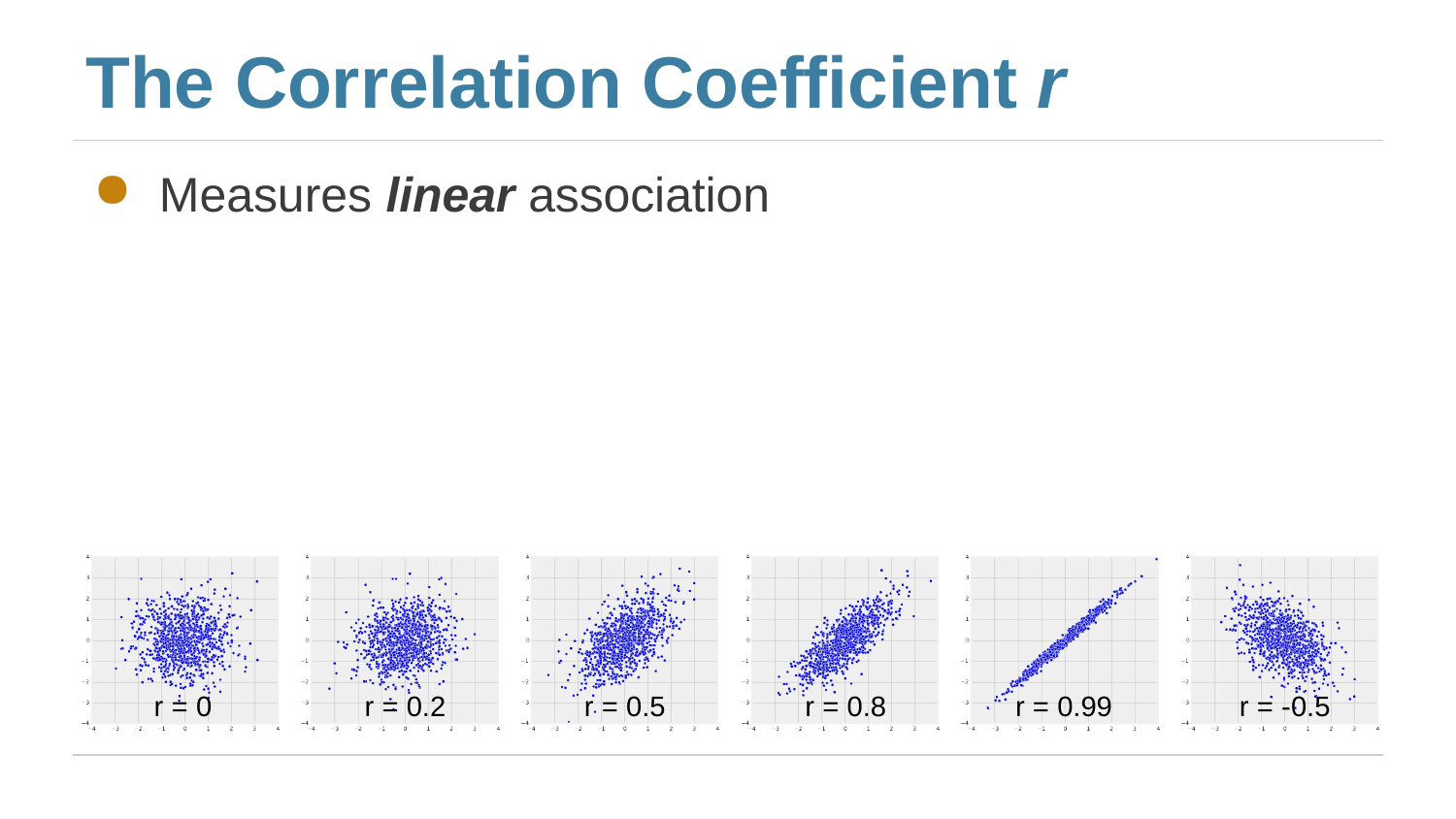

# The Correlation Coefficient r
Measures linear association

r = 0
r = 0.2
r = 0.5
r = 0.8
r = 0.99
r = -0.5